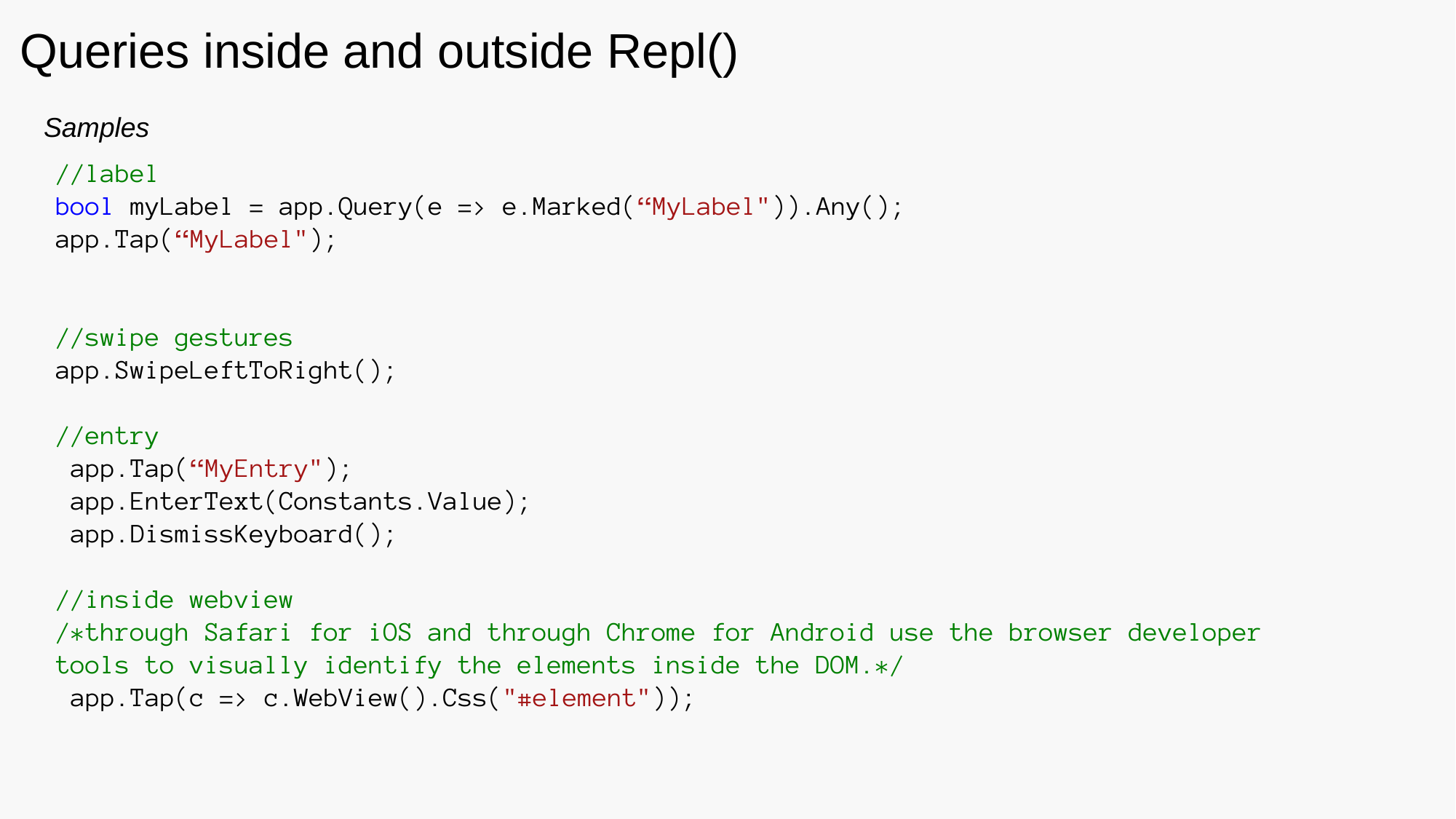

Queries inside and outside Repl()
Samples
//label
bool myLabel = app.Query(e => e.Marked(“MyLabel")).Any();
app.Tap(“MyLabel");

//swipe gestures
app.SwipeLeftToRight();

//entry
 app.Tap(“MyEntry");
 app.EnterText(Constants.Value);
 app.DismissKeyboard();

//inside webview
/*through Safari for iOS and through Chrome for Android use the browser developer tools to visually identify the elements inside the DOM.*/
 app.Tap(c => c.WebView().Css("#element"));